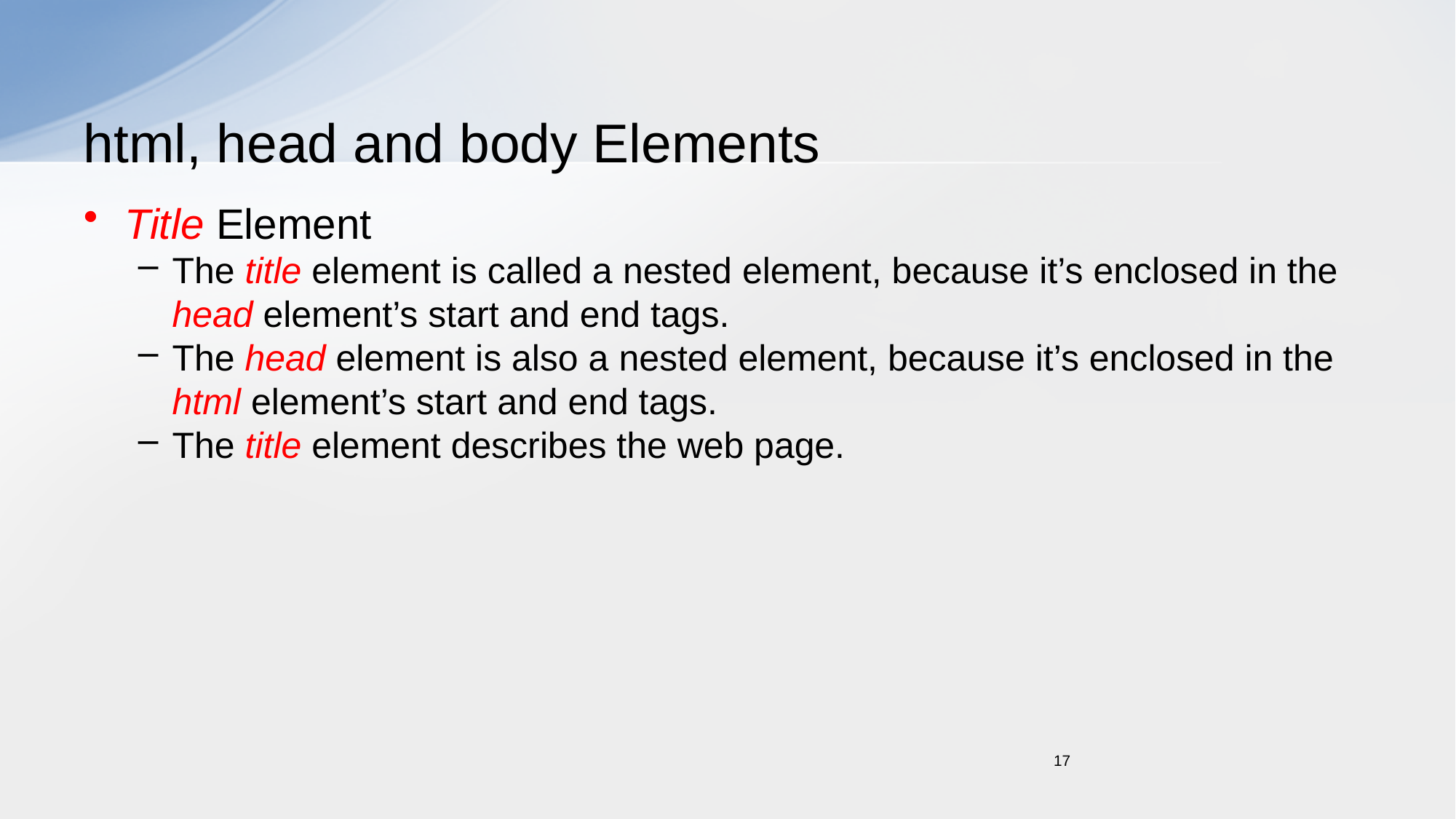

# html, head and body Elements
Title Element
The title element is called a nested element, because it’s enclosed in the head element’s start and end tags.
The head element is also a nested element, because it’s enclosed in the html element’s start and end tags.
The title element describes the web page.

17